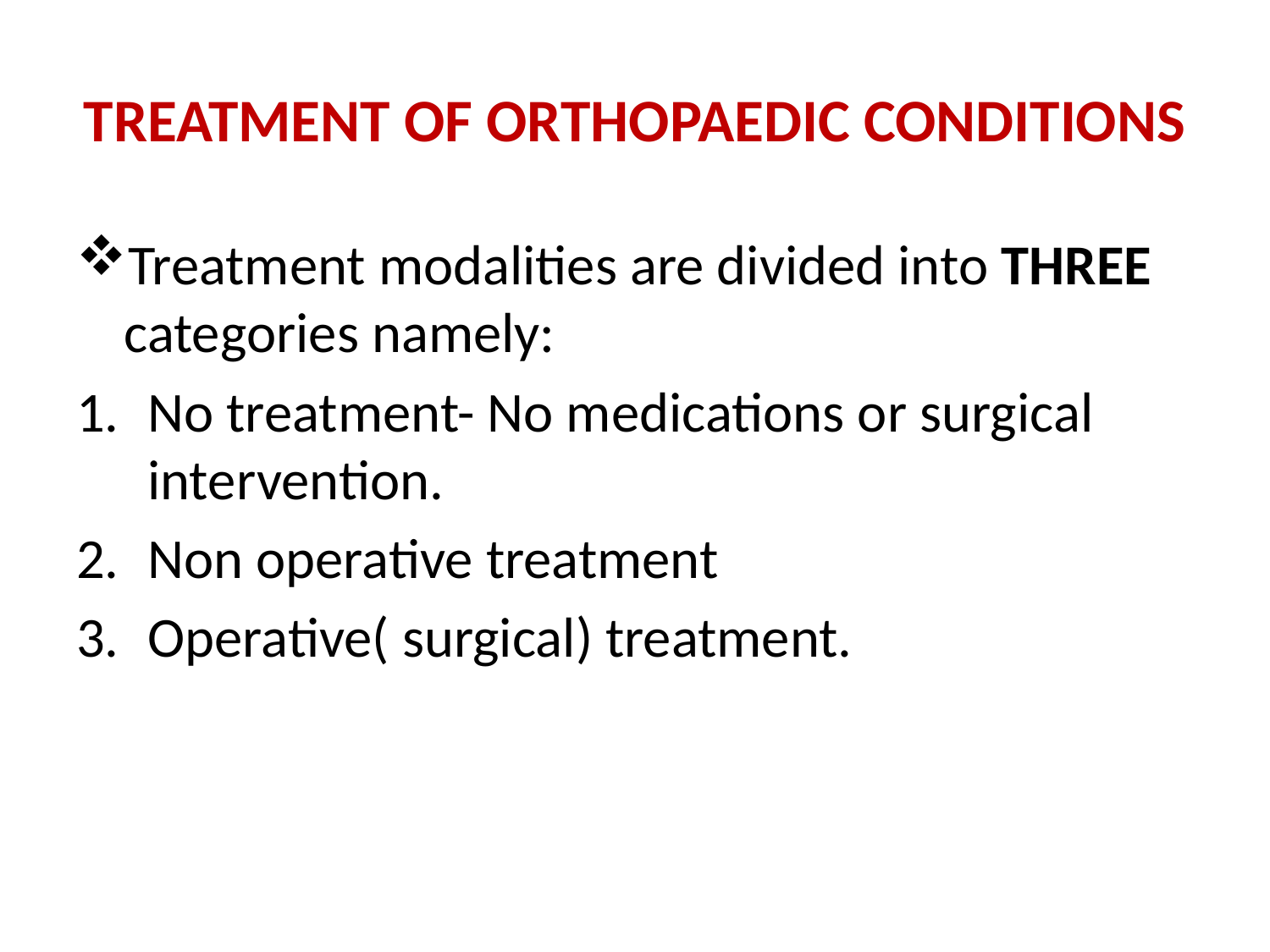

# TREATMENT OF ORTHOPAEDIC CONDITIONS
Treatment modalities are divided into THREE categories namely:
No treatment- No medications or surgical intervention.
Non operative treatment
Operative( surgical) treatment.